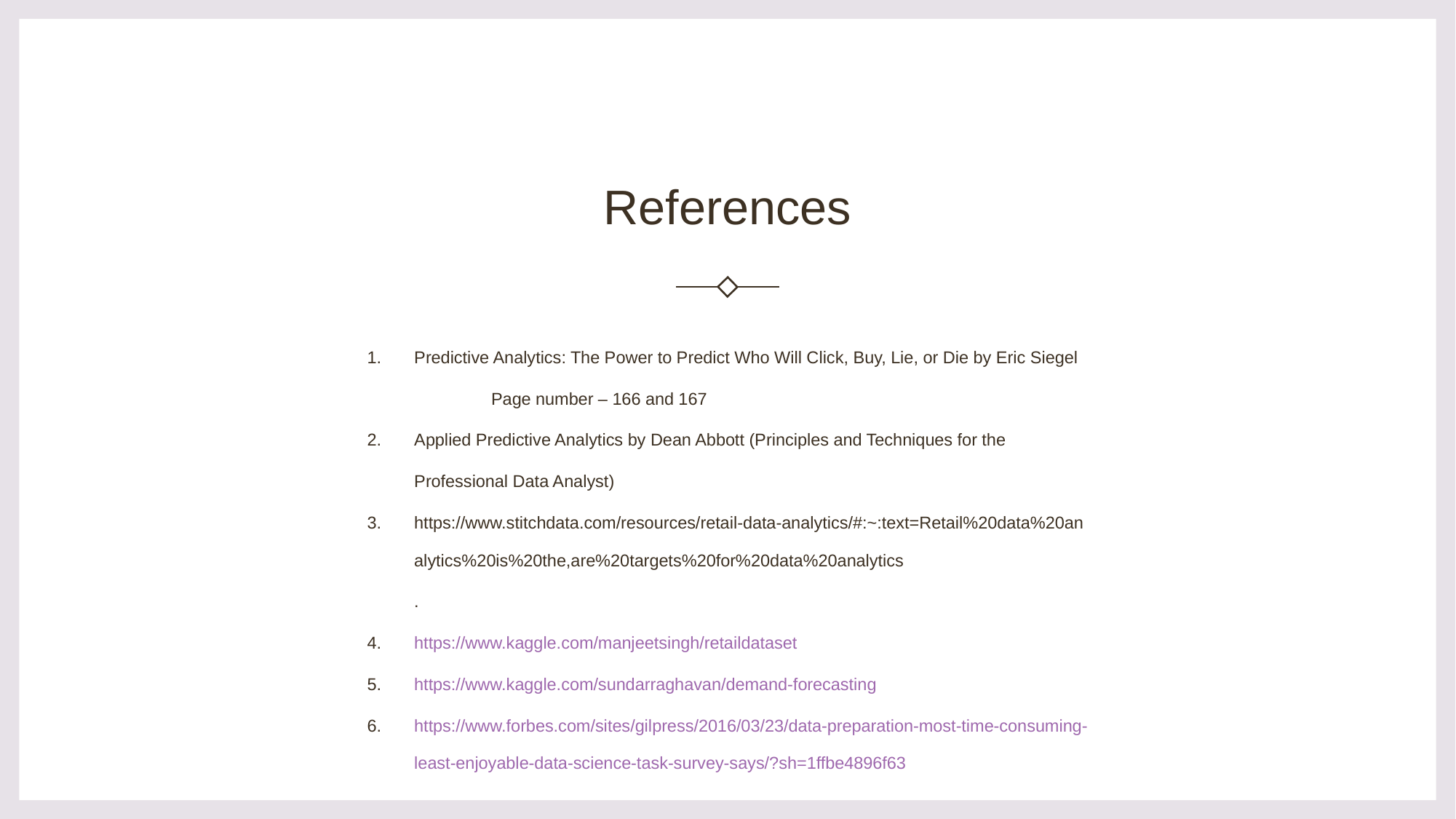

# References

Predictive Analytics: The Power to Predict Who Will Click, Buy, Lie, or Die by Eric Siegel
             Page number – 166 and 167
Applied Predictive Analytics by Dean Abbott (Principles and Techniques for the Professional Data Analyst)
https://www.stitchdata.com/resources/retail-data-analytics/#:~:text=Retail%20data%20analytics%20is%20the,are%20targets%20for%20data%20analytics.
https://www.kaggle.com/manjeetsingh/retaildataset
https://www.kaggle.com/sundarraghavan/demand-forecasting
https://www.forbes.com/sites/gilpress/2016/03/23/data-preparation-most-time-consuming-least-enjoyable-data-science-task-survey-says/?sh=1ffbe4896f63